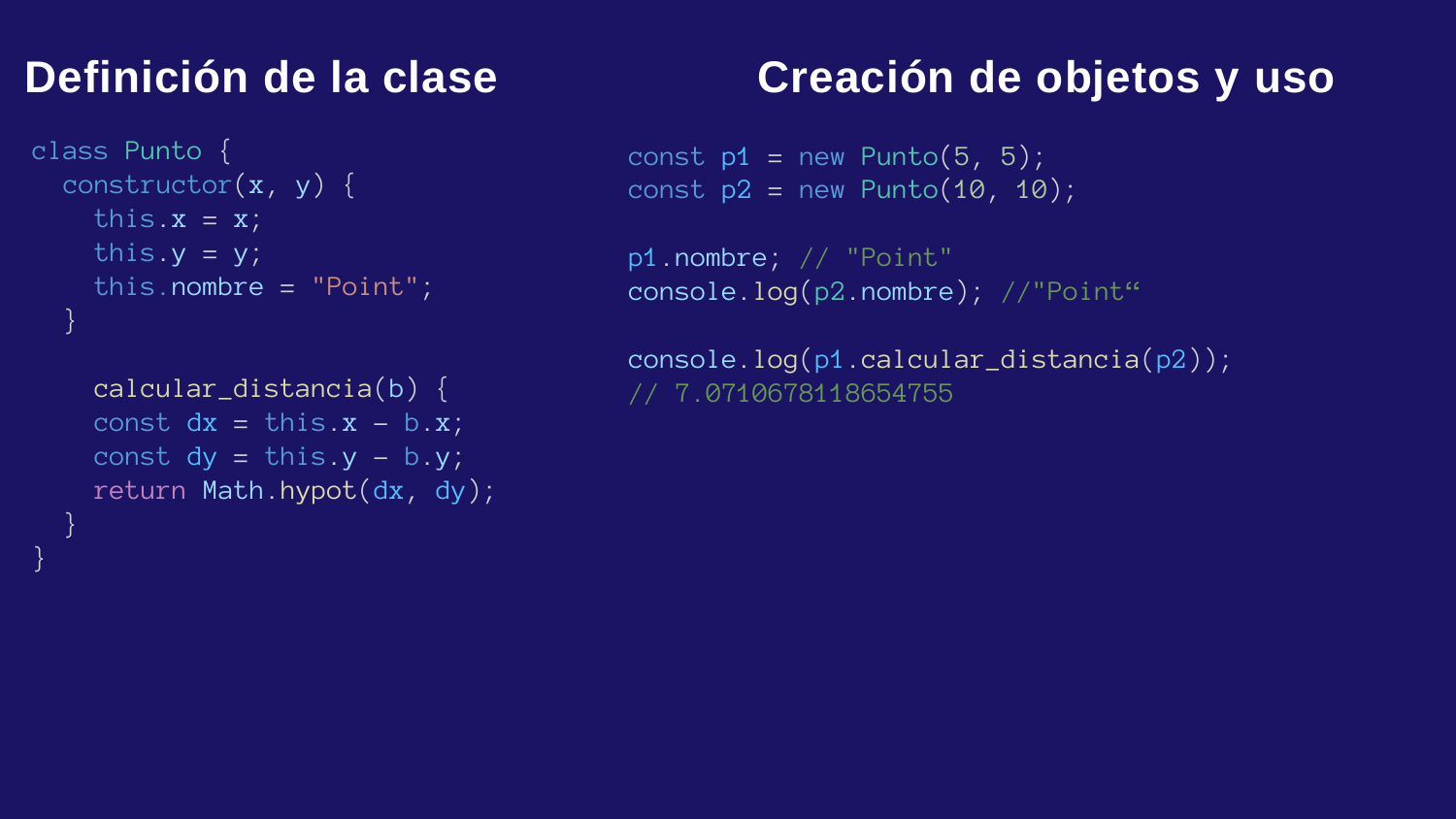

Creación de objetos y uso
Definición de la clase
class Punto {
  constructor(x, y) {
    this.x = x;
    this.y = y;
    this.nombre = "Point";
  }
    calcular_distancia(b) {
    const dx = this.x - b.x;
    const dy = this.y - b.y;
    return Math.hypot(dx, dy);
  }
}

const p1 = new Punto(5, 5);
const p2 = new Punto(10, 10);

p1.nombre; // "Point"
console.log(p2.nombre); //"Point“

console.log(p1.calcular_distancia(p2));
// 7.0710678118654755